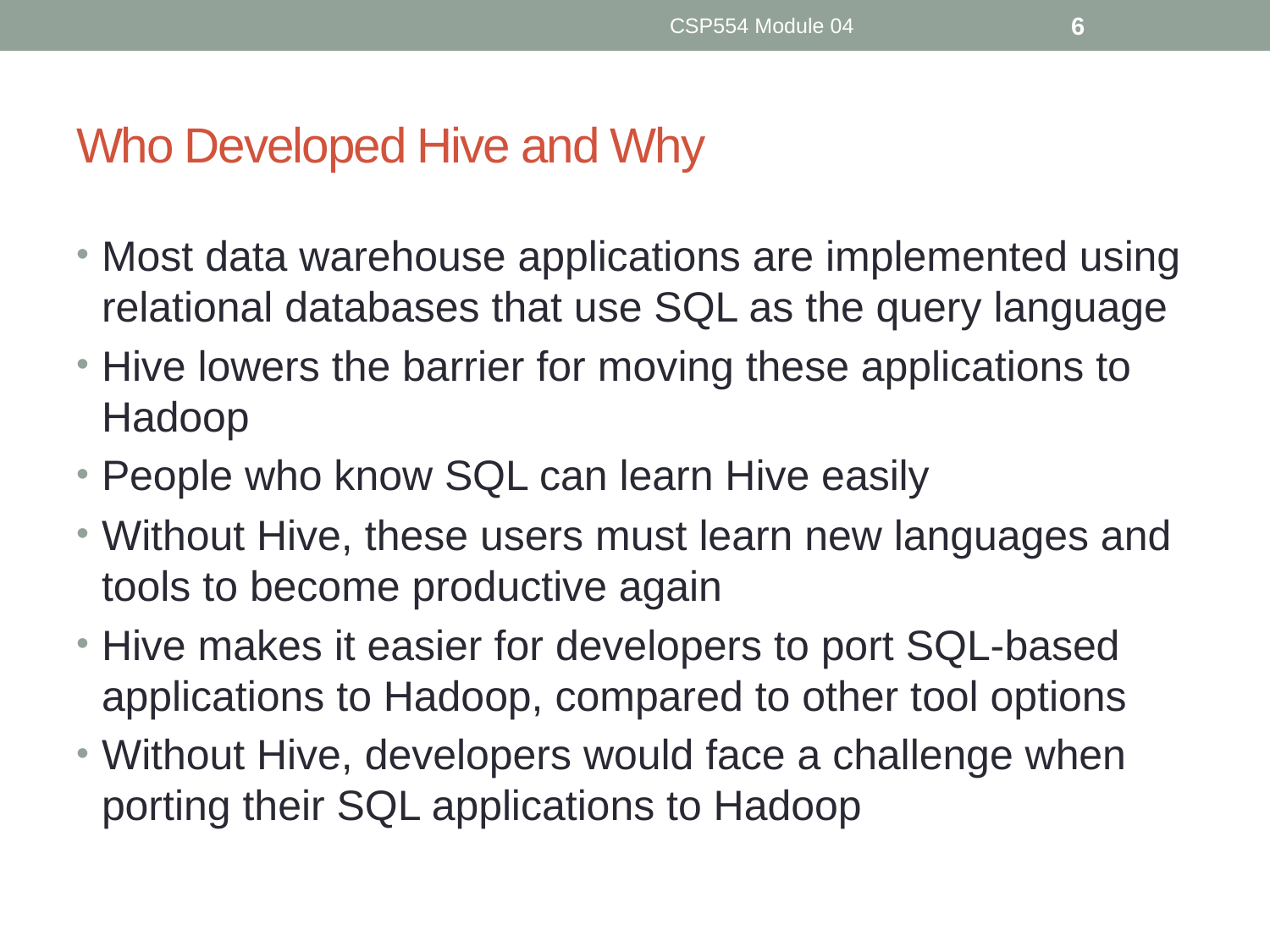

CSP554 Module 04
6
# Who Developed Hive and Why
Most data warehouse applications are implemented using relational databases that use SQL as the query language
Hive lowers the barrier for moving these applications to Hadoop
People who know SQL can learn Hive easily
Without Hive, these users must learn new languages and tools to become productive again
Hive makes it easier for developers to port SQL-based applications to Hadoop, compared to other tool options
Without Hive, developers would face a challenge when porting their SQL applications to Hadoop